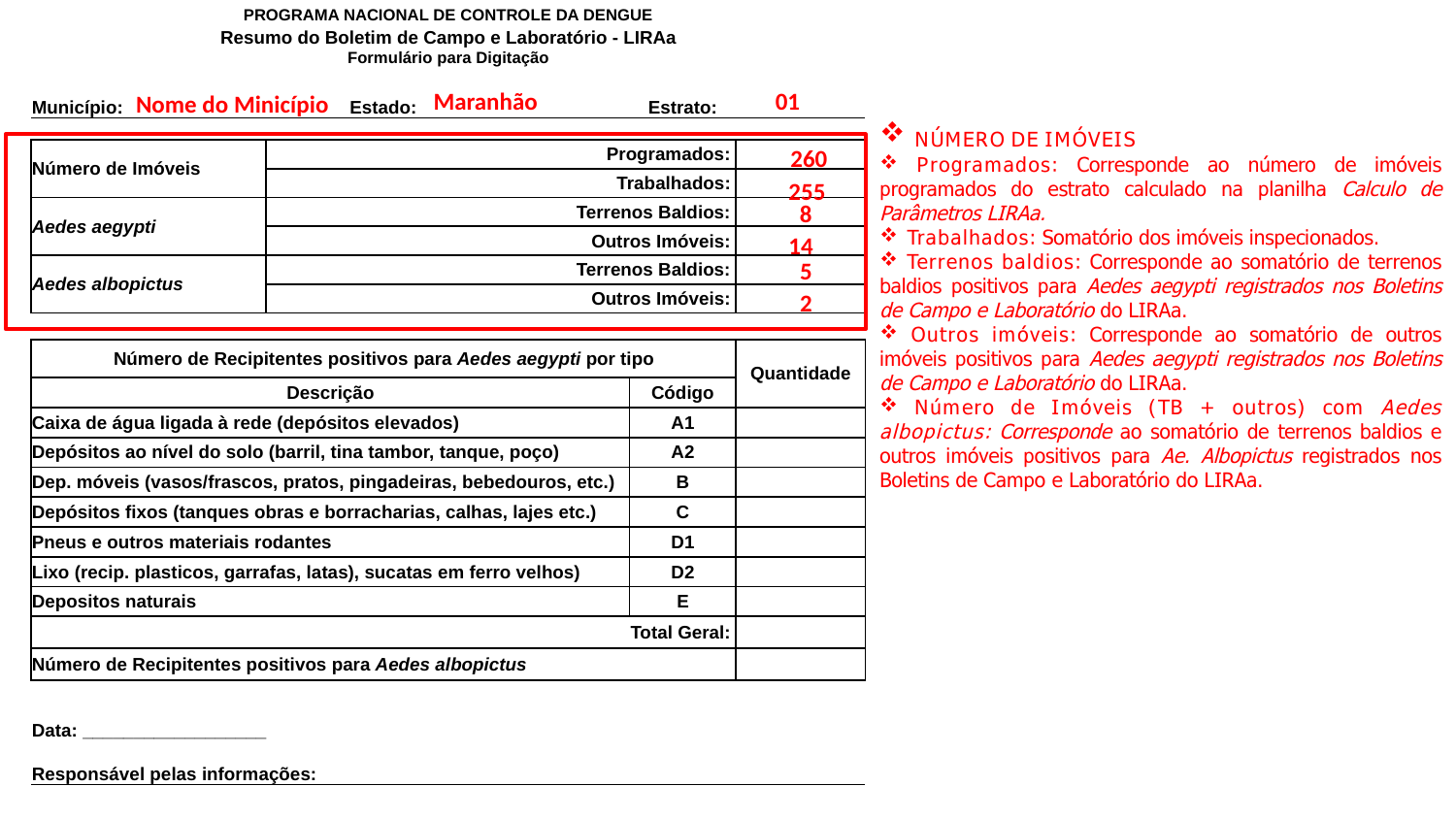

|  | PROGRAMA NACIONAL DE CONTROLE DA DENGUE |  |  |  |  |  |  |
| --- | --- | --- | --- | --- | --- | --- | --- |
|  | Resumo do Boletim de Campo e Laboratório - LIRAa |  |  |  |  |  |  |
|  | Formulário para Digitação |  |  |  |  |  |  |
|  |  |  |  |  |  |  |  |
|  | Município: |  |  | Estado: |  | Estrato: |  |
|  |  |  |  |  |  |  |  |
|  | Número de Imóveis |  |  | Programados: |  |  |  |
|  |  |  |  | Trabalhados: |  |  |  |
|  | Aedes aegypti |  |  | Terrenos Baldios: |  |  |  |
|  |  |  |  | Outros Imóveis: |  |  |  |
|  | Aedes albopictus |  |  | Terrenos Baldios: |  |  |  |
|  |  |  |  | Outros Imóveis: |  |  |  |
|  |  |  |  |  |  |  |  |
|  | Número de Recipitentes positivos para Aedes aegypti por tipo |  |  |  |  |  | Quantidade |
|  | Descrição |  |  |  |  | Código |  |
|  | Caixa de água ligada à rede (depósitos elevados) |  |  |  |  | A1 |  |
|  | Depósitos ao nível do solo (barril, tina tambor, tanque, poço) |  |  |  |  | A2 |  |
|  | Dep. móveis (vasos/frascos, pratos, pingadeiras, bebedouros, etc.) |  |  |  |  | B |  |
|  | Depósitos fixos (tanques obras e borracharias, calhas, lajes etc.) |  |  |  |  | C |  |
|  | Pneus e outros materiais rodantes |  |  |  |  | D1 |  |
|  | Lixo (recip. plasticos, garrafas, latas), sucatas em ferro velhos) |  |  |  |  | D2 |  |
|  | Depositos naturais |  |  |  |  | E |  |
|  | Total Geral: |  |  |  |  |  |  |
|  | Número de Recipitentes positivos para Aedes albopictus |  |  |  |  |  |  |
|  |  |  |  |  |  |  |  |
|  |  |  |  |  |  |  |  |
|  | Data: \_\_\_\_\_\_\_\_\_\_\_\_\_\_\_\_\_\_ |  |  |  |  |  |  |
|  |  |  |  |  |  |  |  |
|  | Responsável pelas informações: |  |  |  |  |  |  |
|  |  |  |  |  |  |  |  |
|  |  |  |  |  |  |  |  |
Maranhão
01
Nome do Minicípio
 NÚMERO DE IMÓVEIS
 Programados: Corresponde ao número de imóveis programados do estrato calculado na planilha Calculo de Parâmetros LIRAa.
Trabalhados: Somatório dos imóveis inspecionados.
 Terrenos baldios: Corresponde ao somatório de terrenos baldios positivos para Aedes aegypti registrados nos Boletins de Campo e Laboratório do LIRAa.
 Outros imóveis: Corresponde ao somatório de outros imóveis positivos para Aedes aegypti registrados nos Boletins de Campo e Laboratório do LIRAa.
 Número de Imóveis (TB + outros) com Aedes albopictus: Corresponde ao somatório de terrenos baldios e outros imóveis positivos para Ae. Albopictus registrados nos Boletins de Campo e Laboratório do LIRAa.

260
255
8
14
5
2